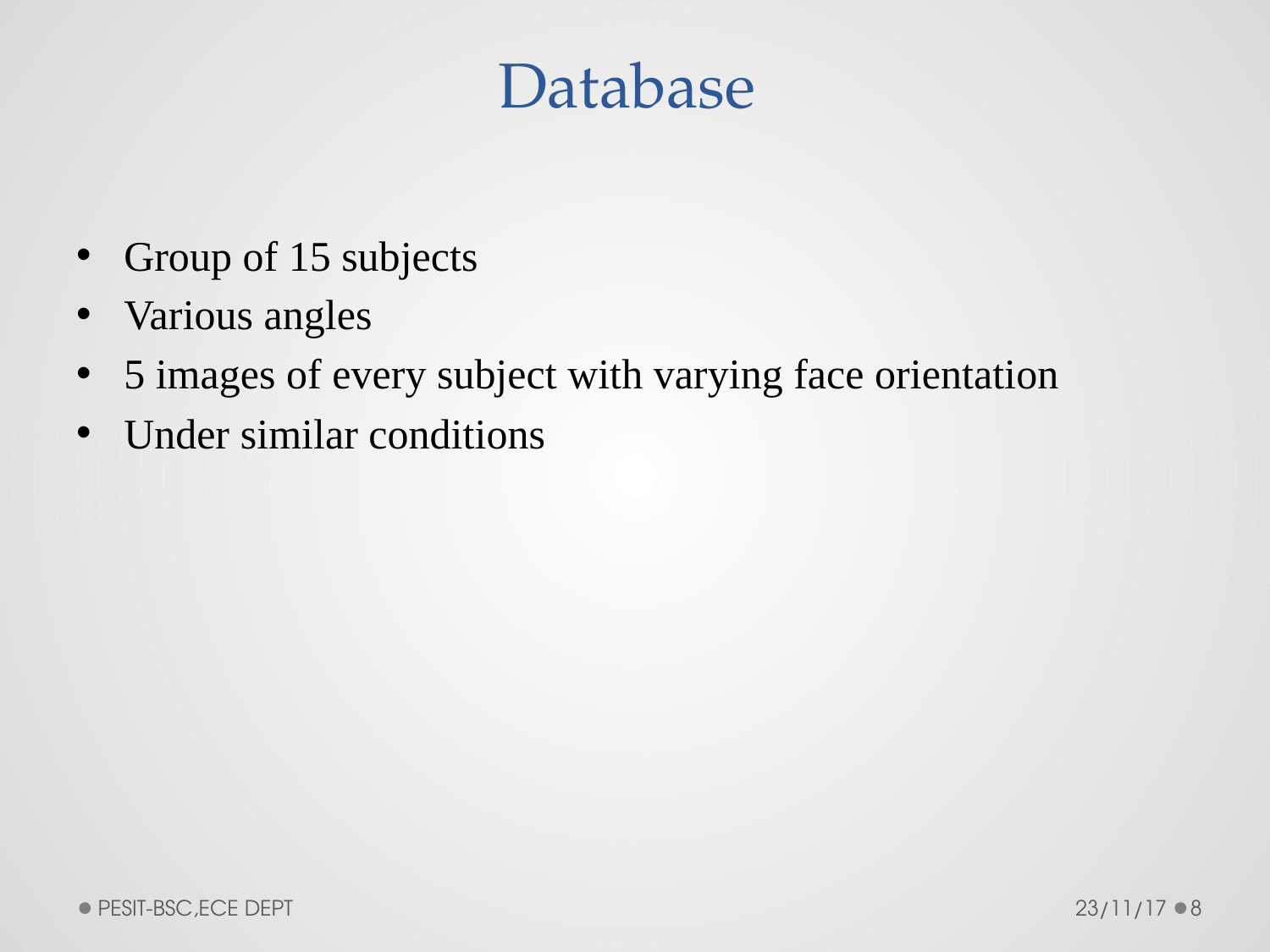

# Database
Group of 15 subjects
Various angles
5 images of every subject with varying face orientation
Under similar conditions

PESIT-BSC,ECE DEPT
23/11/17
8